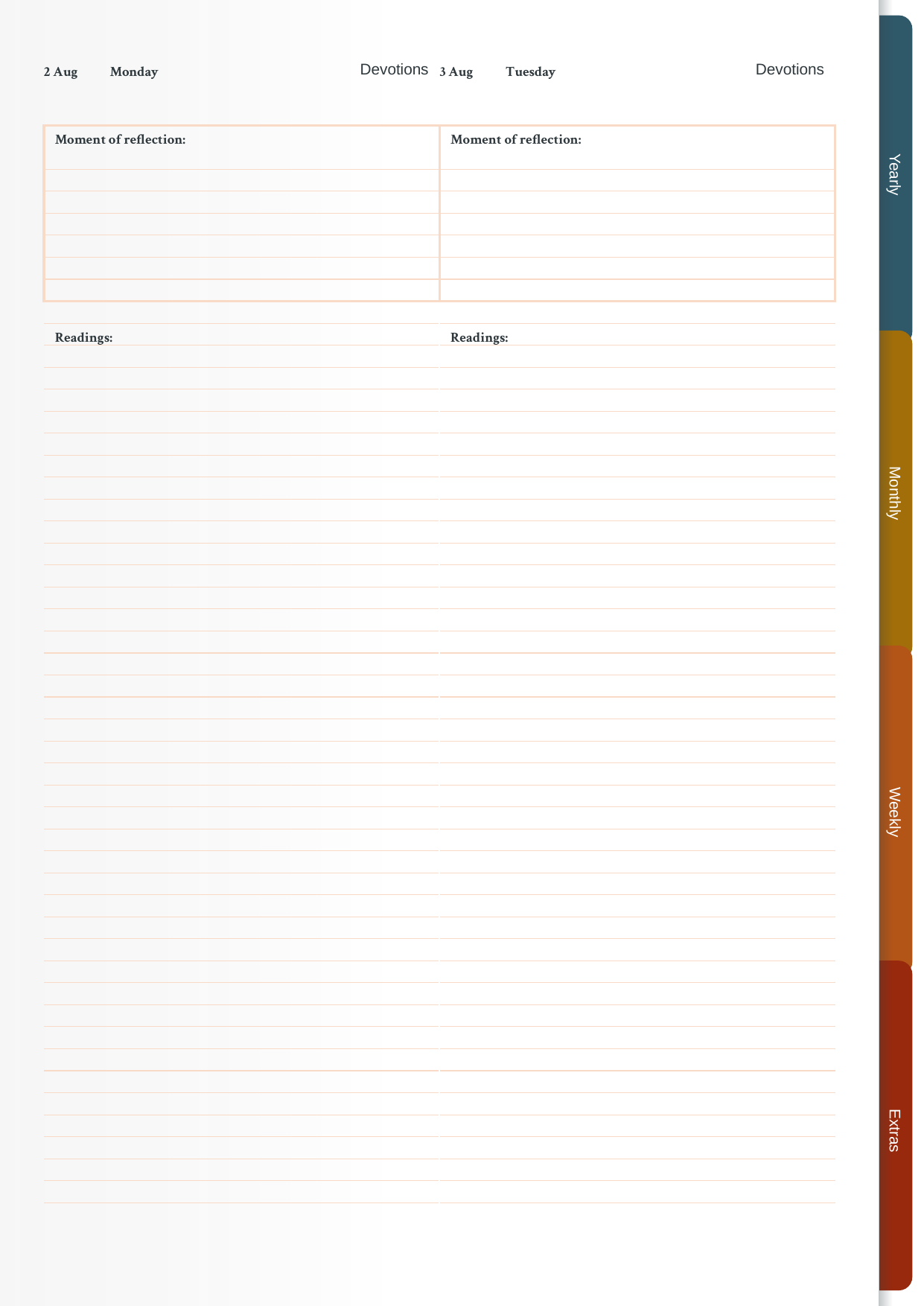

# 2August - 3August
Yearly
2 Aug
Monday
Devotions
3 Aug
Tuesday
Devotions
Monthly
Weekly
Extras